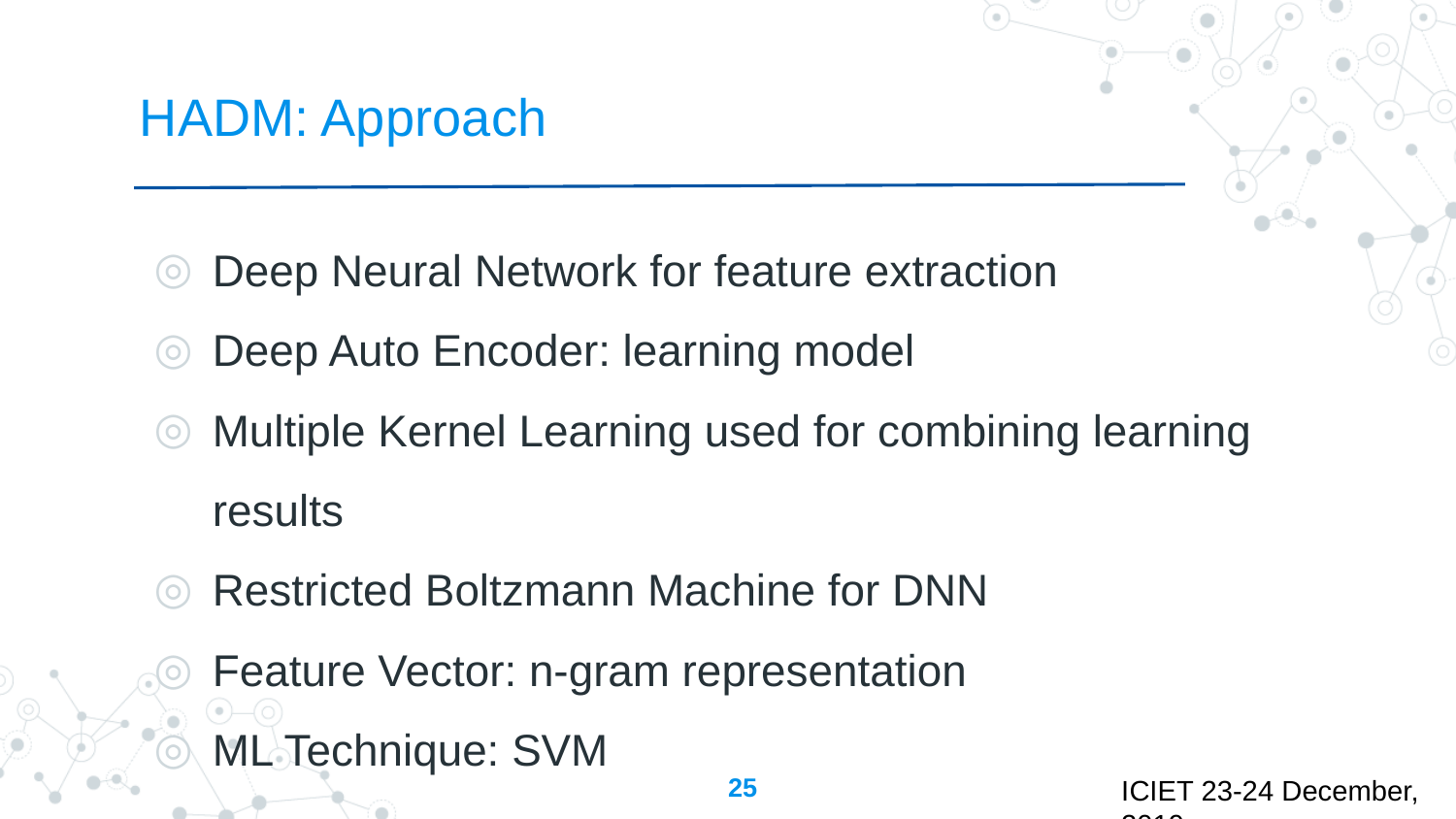

# HADM: Approach
Deep Neural Network for feature extraction
Deep Auto Encoder: learning model
Multiple Kernel Learning used for combining learning results
Restricted Boltzmann Machine for DNN
Feature Vector: n-gram representation
ML Technique: SVM
25